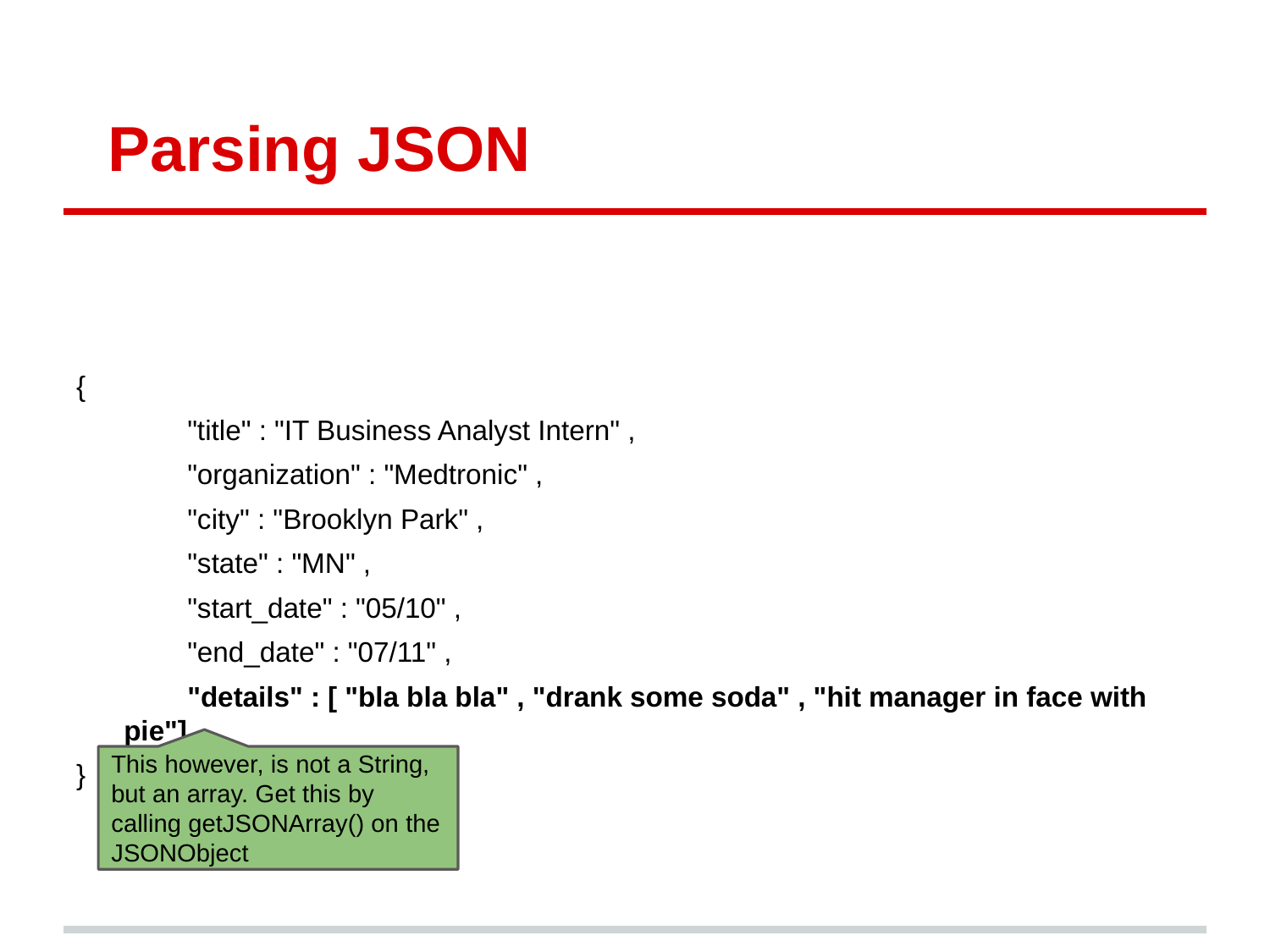

# Parsing JSON

{
"title" : "IT Business Analyst Intern" ,
"organization" : "Medtronic" ,
"city" : "Brooklyn Park" ,
"state" : "MN" ,
"start_date" : "05/10" ,
"end_date" : "07/11" ,
"details" : [ "bla bla bla" , "drank some soda" , "hit manager in face with pie"]
}

This however, is not a String, but an array. Get this by calling getJSONArray() on the JSONObject